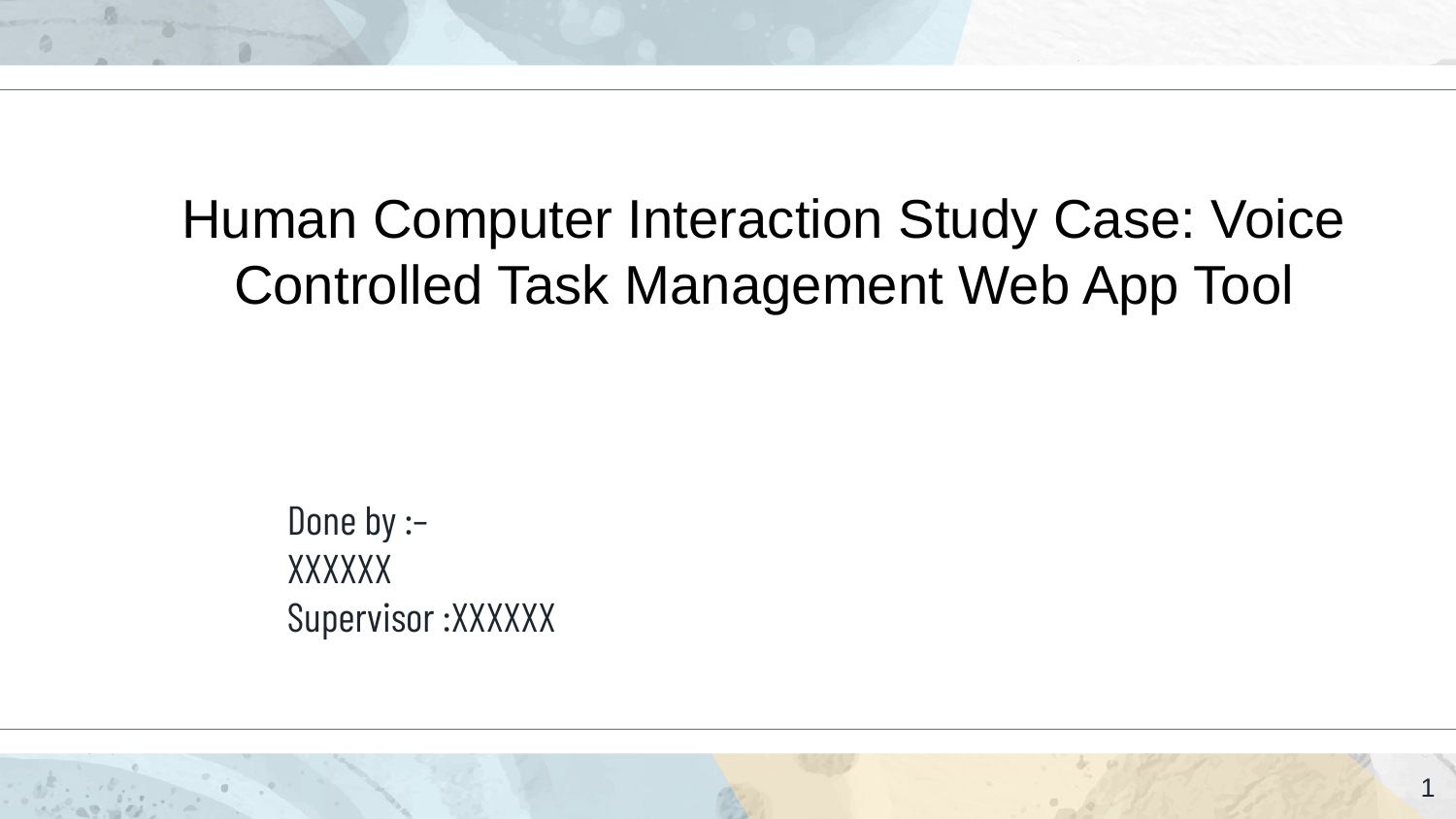

Human Computer Interaction Study Case: Voice Controlled Task Management Web App Tool
Done by :–
XXXXXX
Supervisor :XXXXXX

1